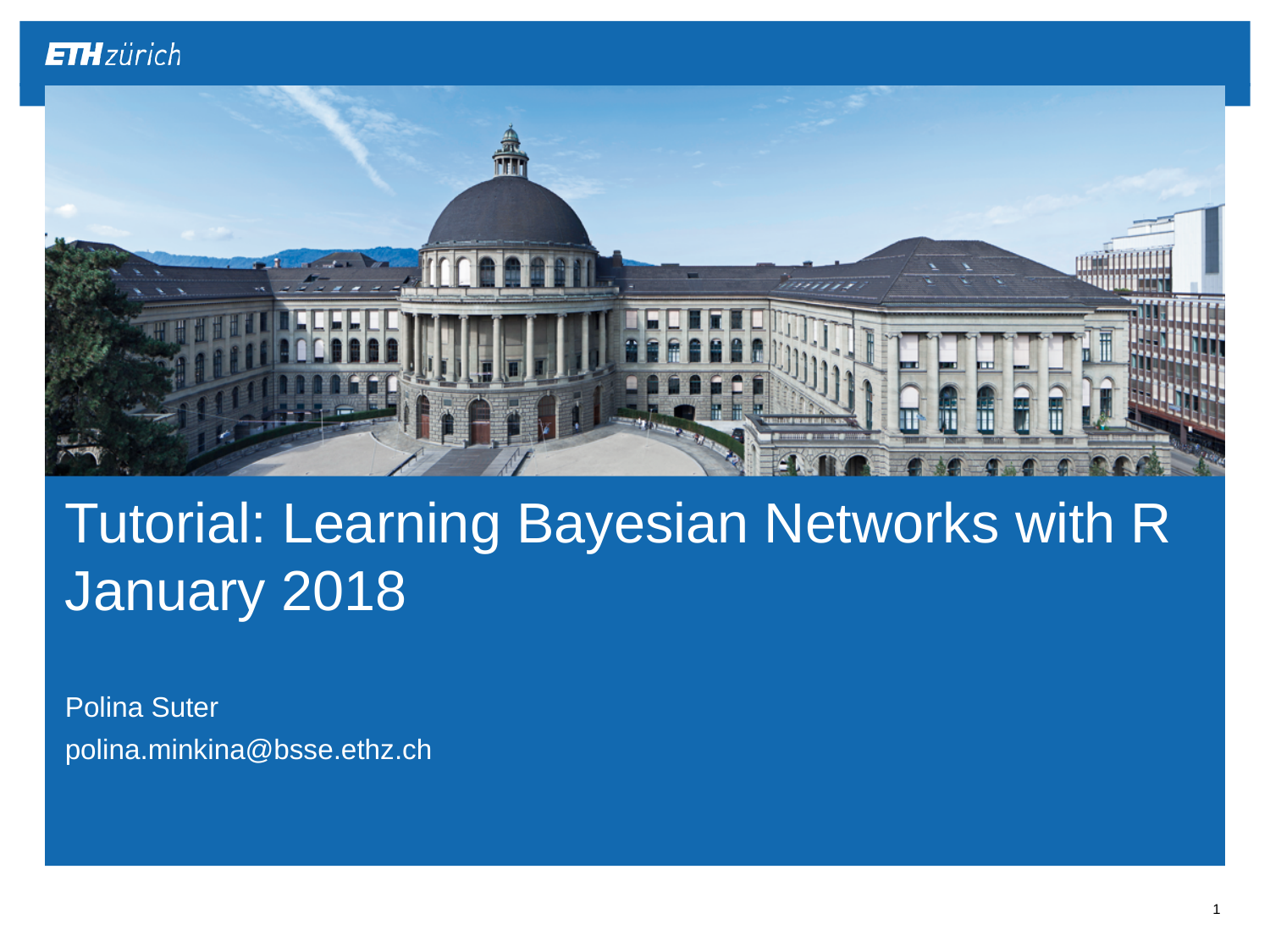

# Tutorial: Learning Bayesian Networks with R January 2018
Polina Suter
polina.minkina@bsse.ethz.ch

1